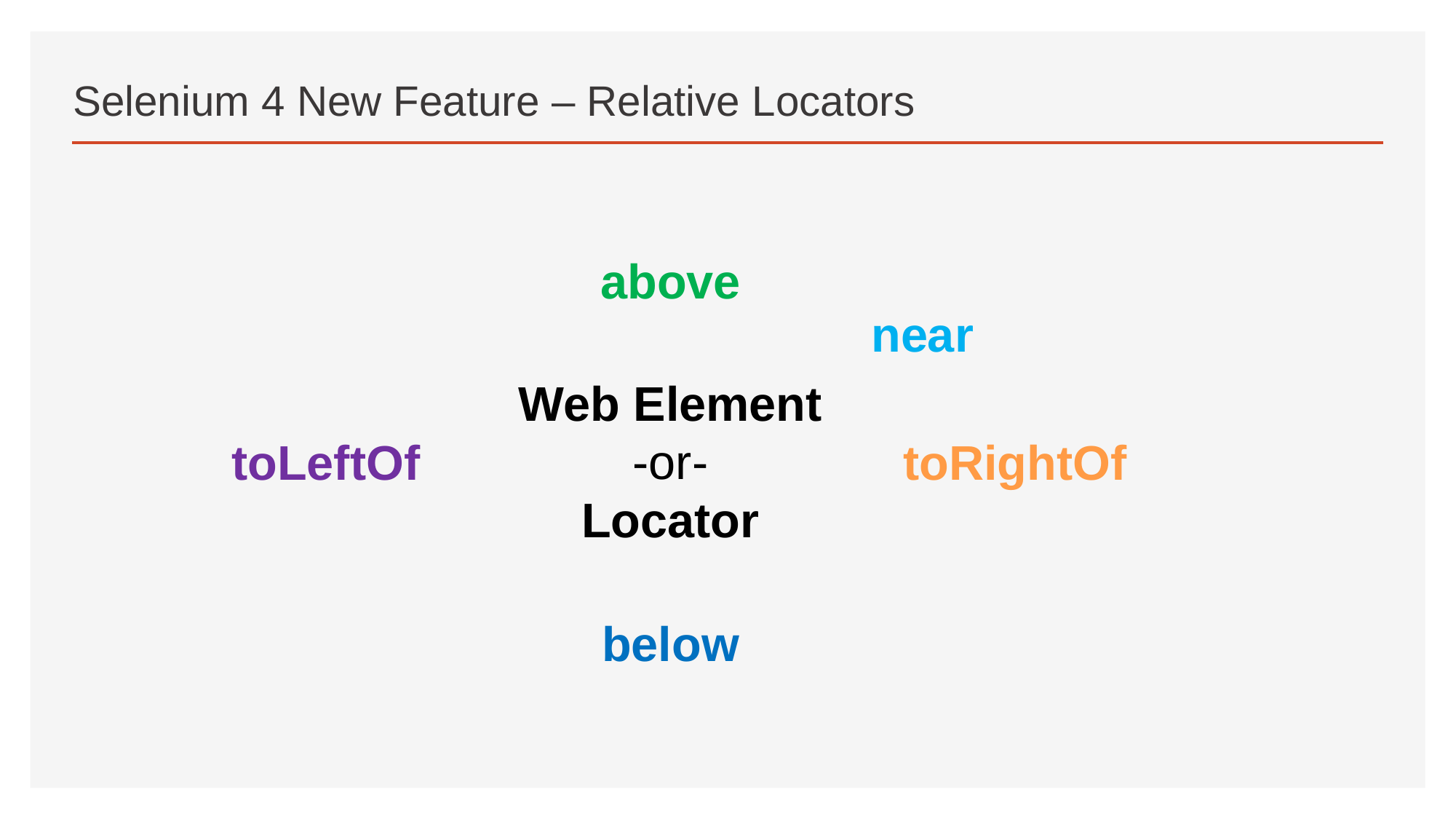

# Selenium 4 New Feature – Relative Locators
above
near
Web Element
-or-
Locator
toLeftOf
toRightOf
below